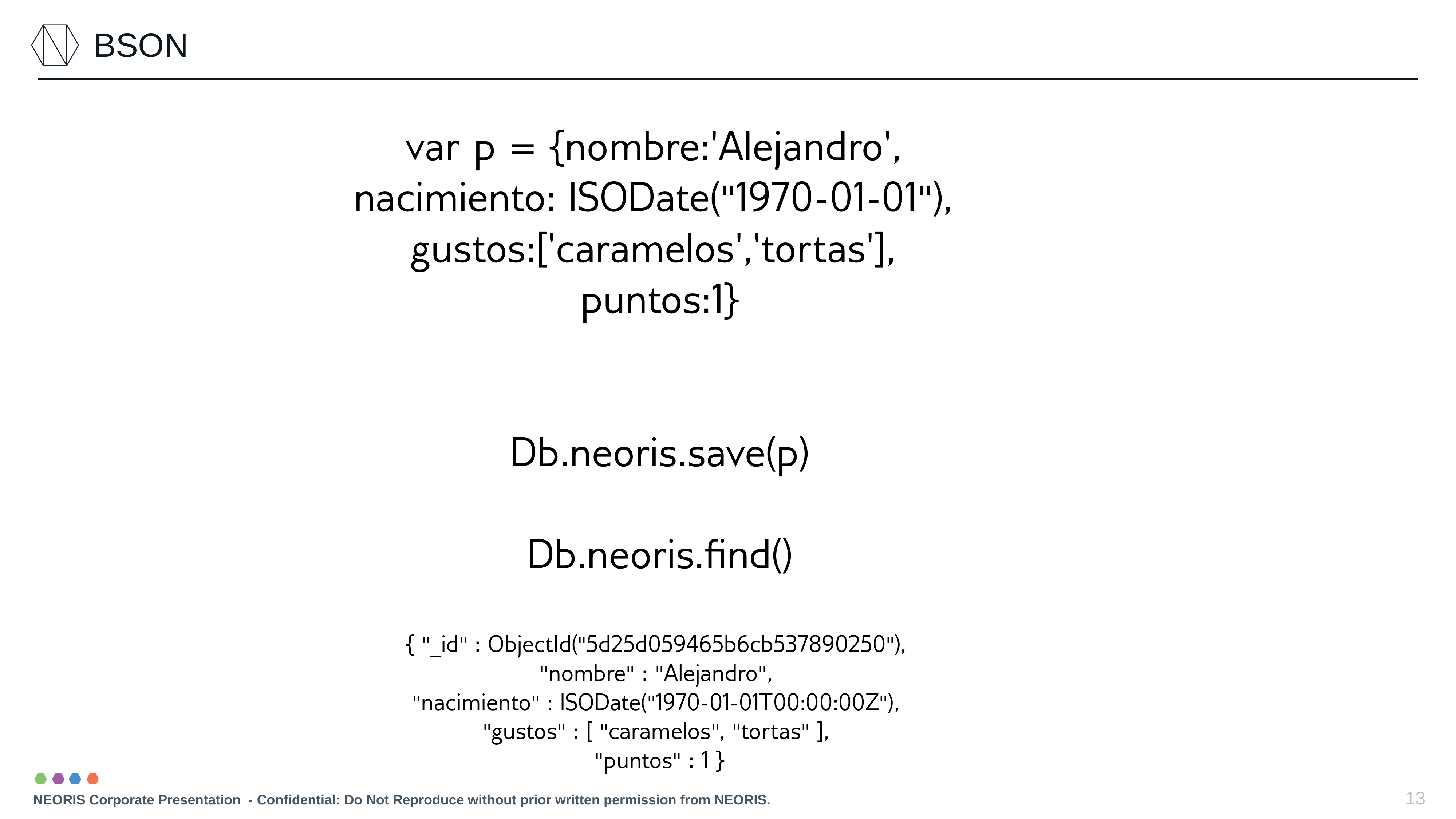

BSON
var p = {nombre:'Alejandro',
nacimiento: ISODate("1970-01-01"),
gustos:['caramelos','tortas'],
puntos:1}

Db.neoris.save(p)

Db.neoris.find()

{ "_id" : ObjectId("5d25d059465b6cb537890250"),
"nombre" : "Alejandro",
"nacimiento" : ISODate("1970-01-01T00:00:00Z"),
"gustos" : [ "caramelos", "tortas" ],
"puntos" : 1 }